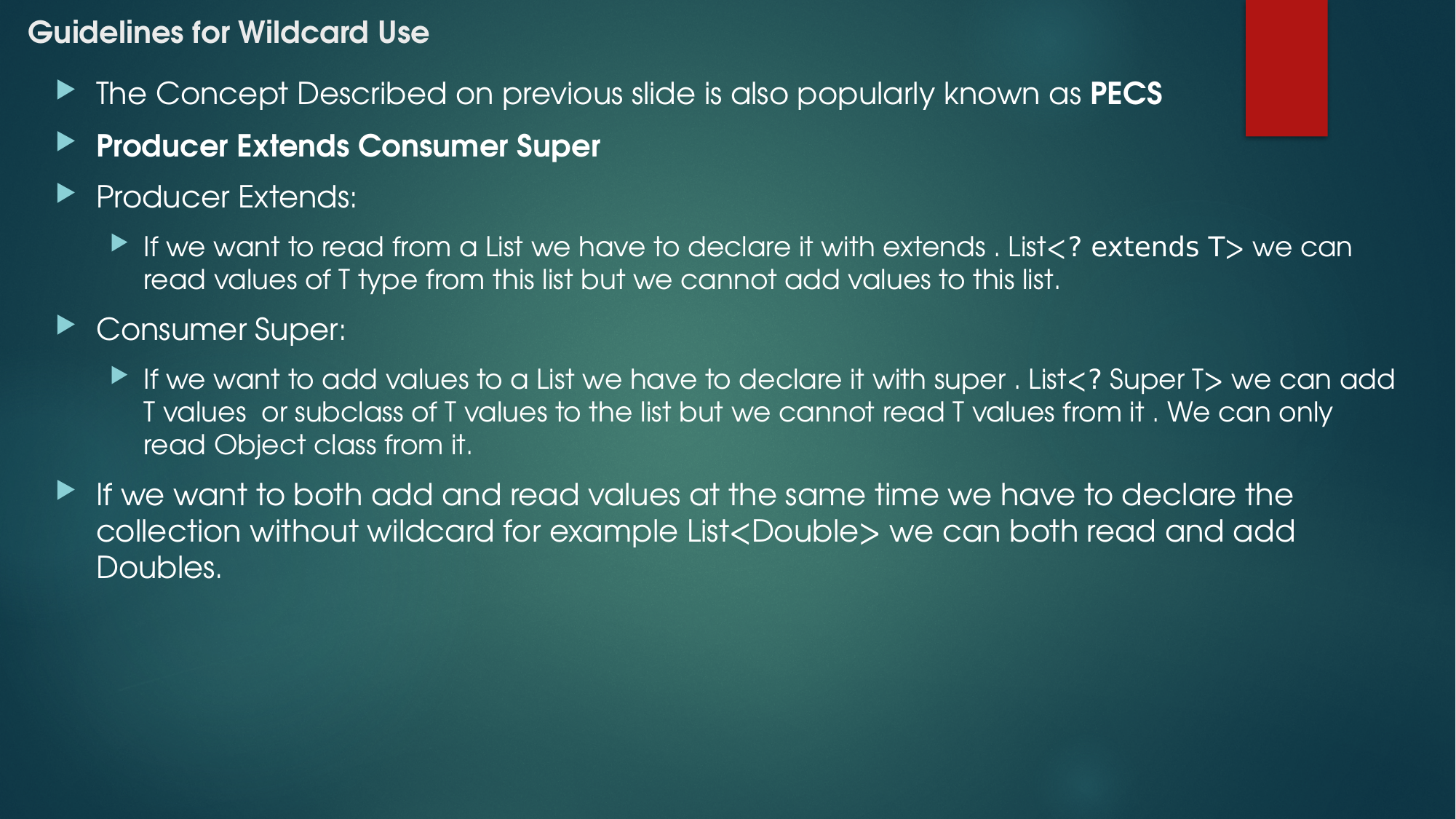

# Guidelines for Wildcard Use
The Concept Described on previous slide is also popularly known as PECS
Producer Extends Consumer Super
Producer Extends:
If we want to read from a List we have to declare it with extends . List<? extends T> we can read values of T type from this list but we cannot add values to this list.
Consumer Super:
If we want to add values to a List we have to declare it with super . List<? Super T> we can add T values  or subclass of T values to the list but we cannot read T values from it . We can only read Object class from it.
If we want to both add and read values at the same time we have to declare the collection without wildcard for example List<Double> we can both read and add Doubles.